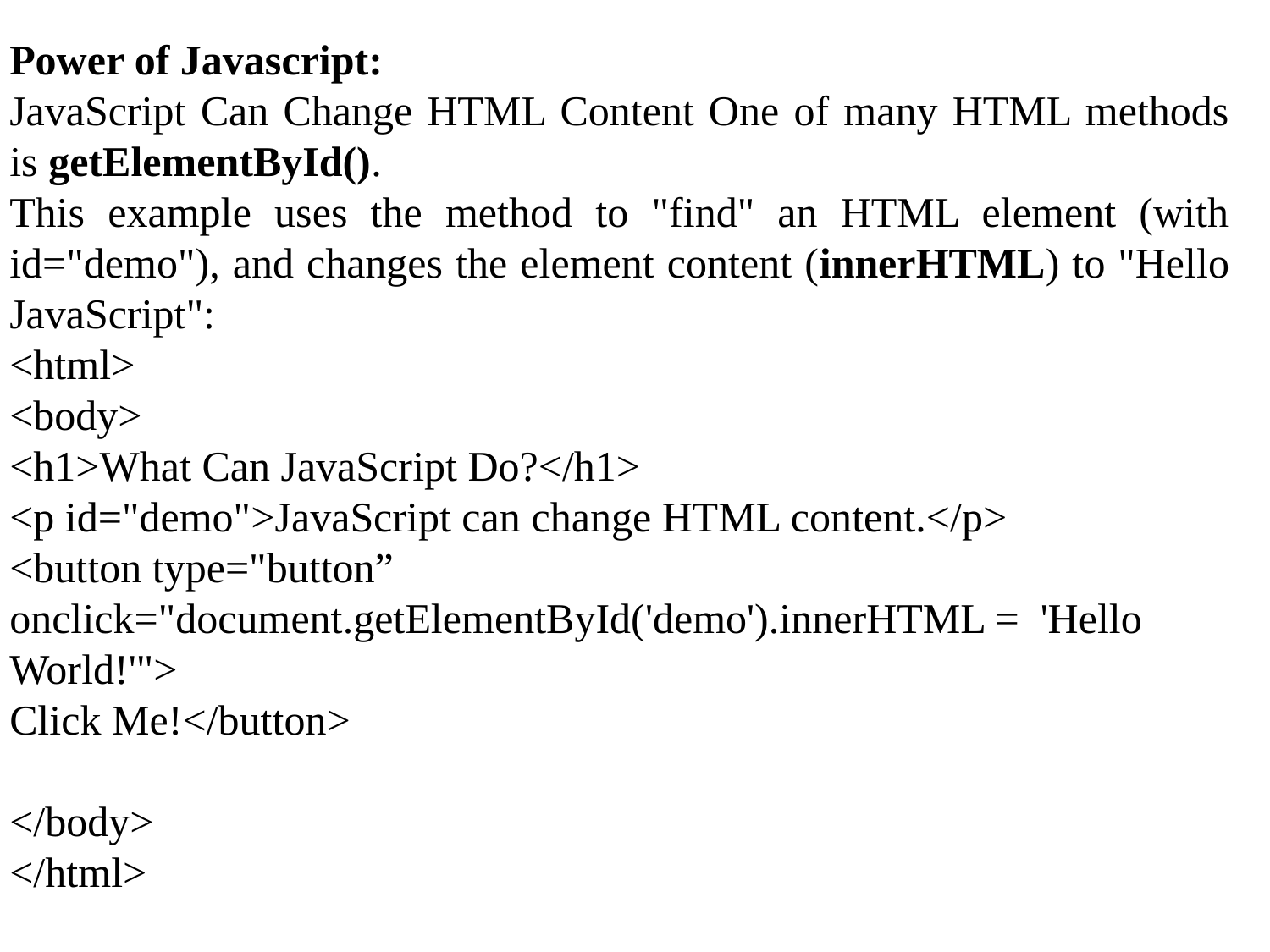

Power of Javascript:
JavaScript Can Change HTML Content One of many HTML methods is getElementById().
This example uses the method to "find" an HTML element (with id="demo"), and changes the element content (innerHTML) to "Hello JavaScript":
<html>
<body>
<h1>What Can JavaScript Do?</h1>
<p id="demo">JavaScript can change HTML content.</p>
<button type="button” onclick="document.getElementById('demo').innerHTML =  'Hello World!'">
Click Me!</button>

</body>
</html>